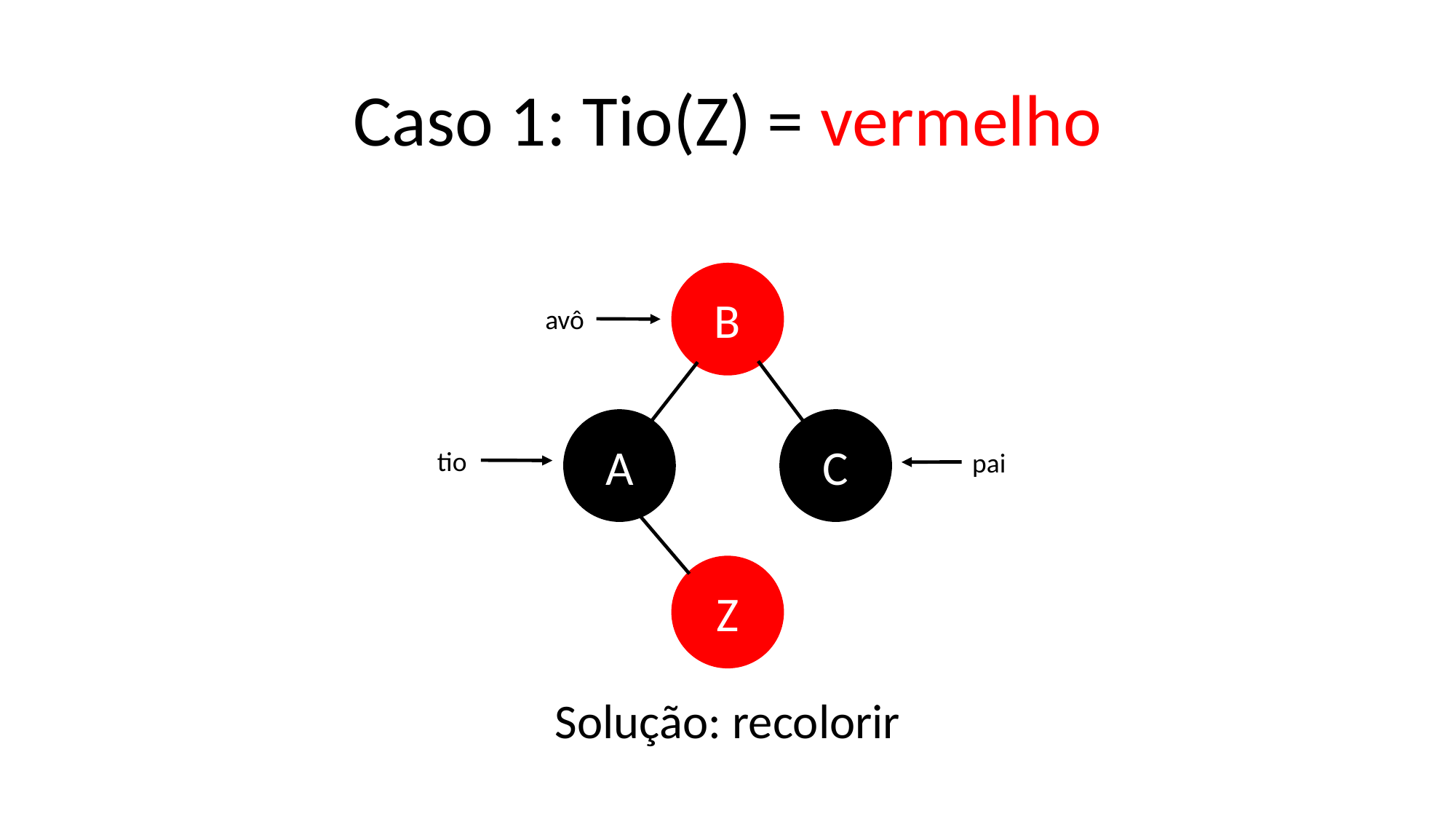

# Caso 1: Tio(Z) = vermelho
B
avô
C
A
tio
pai
Z
Solução: recolorir